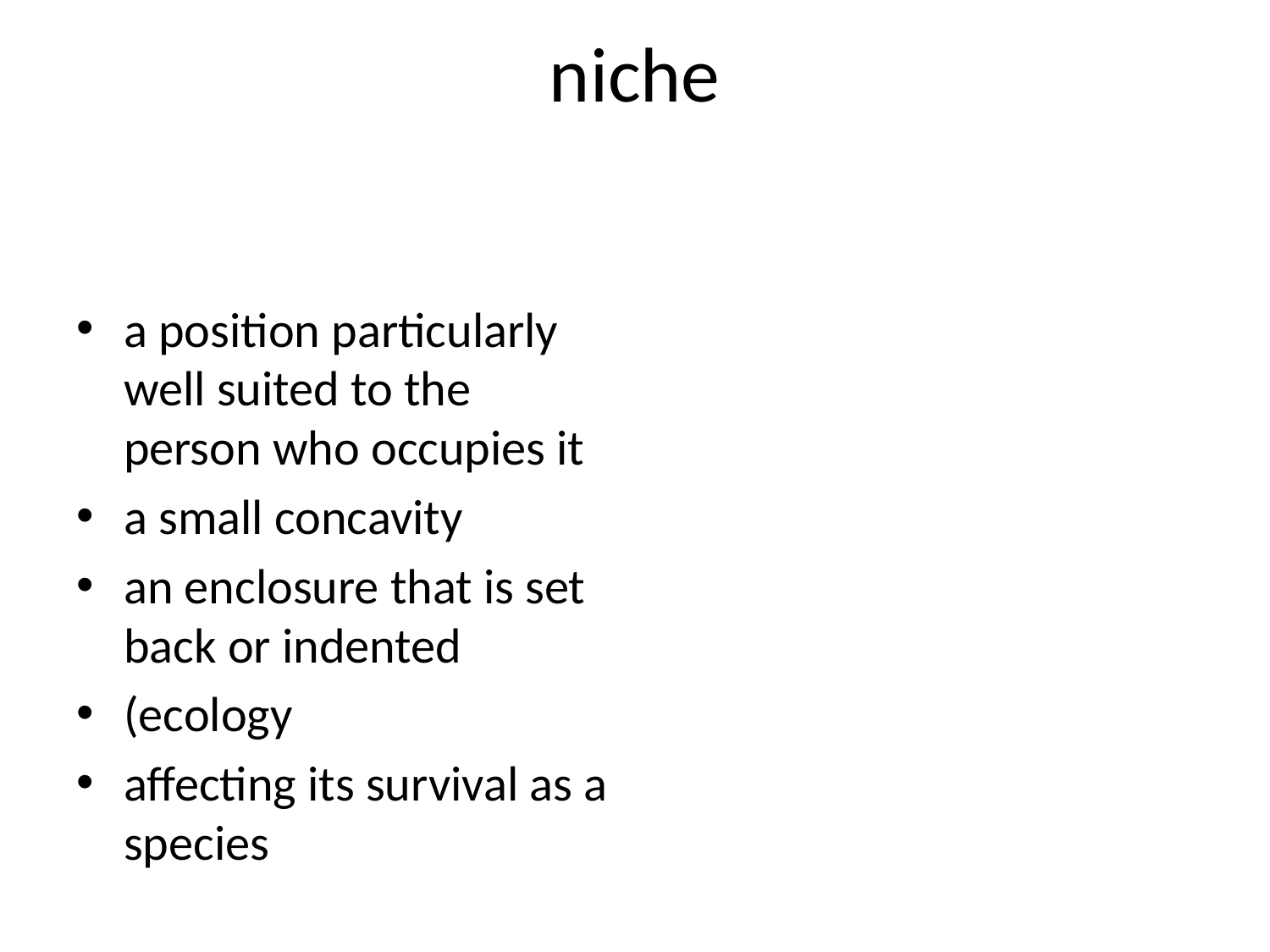

# niche

a position particularly well suited to the person who occupies it
a small concavity
an enclosure that is set back or indented
(ecology
affecting its survival as a species